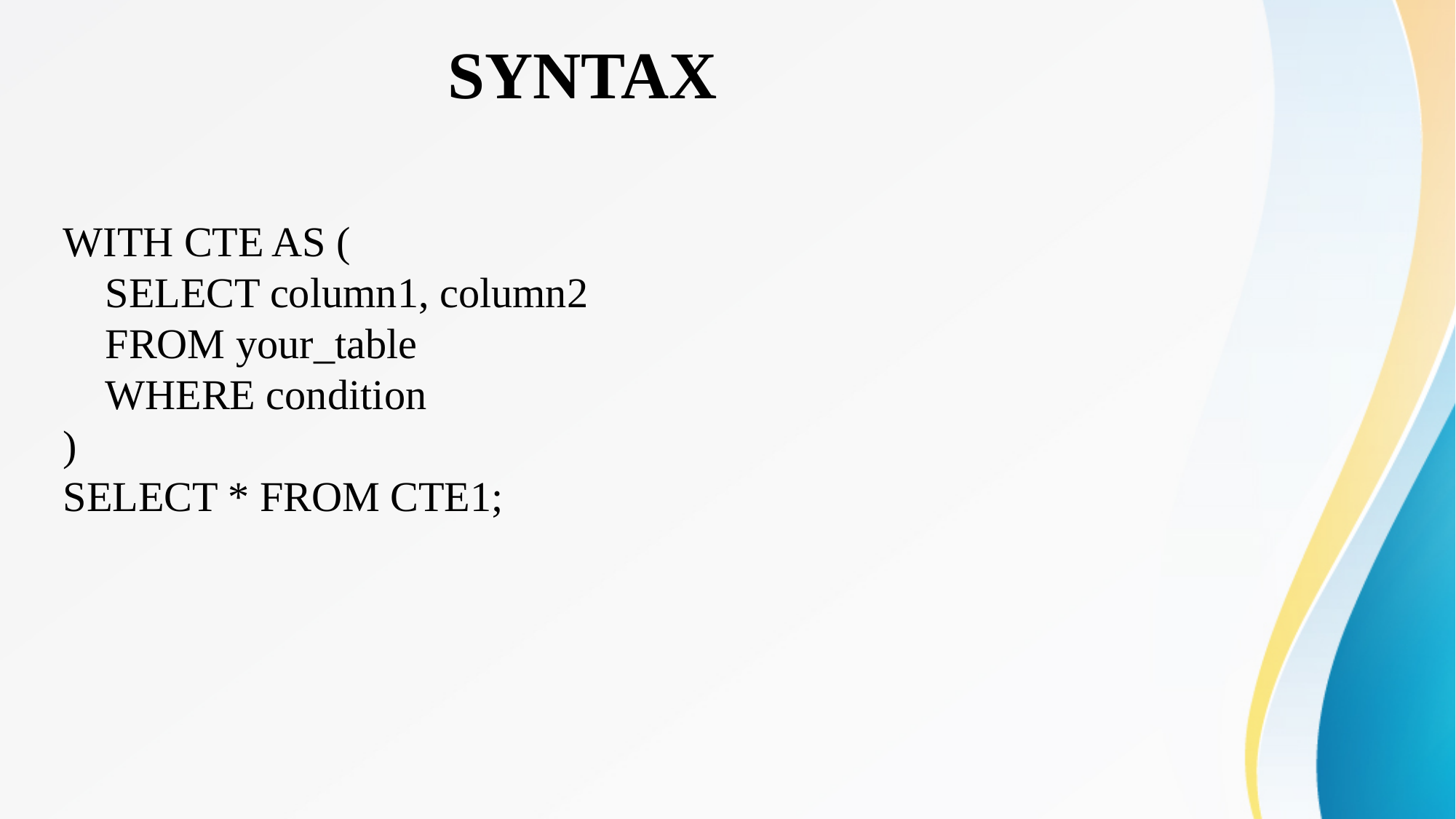

SYNTAX

WITH CTE AS (
    SELECT column1, column2
    FROM your_table
    WHERE condition
)
SELECT * FROM CTE1;